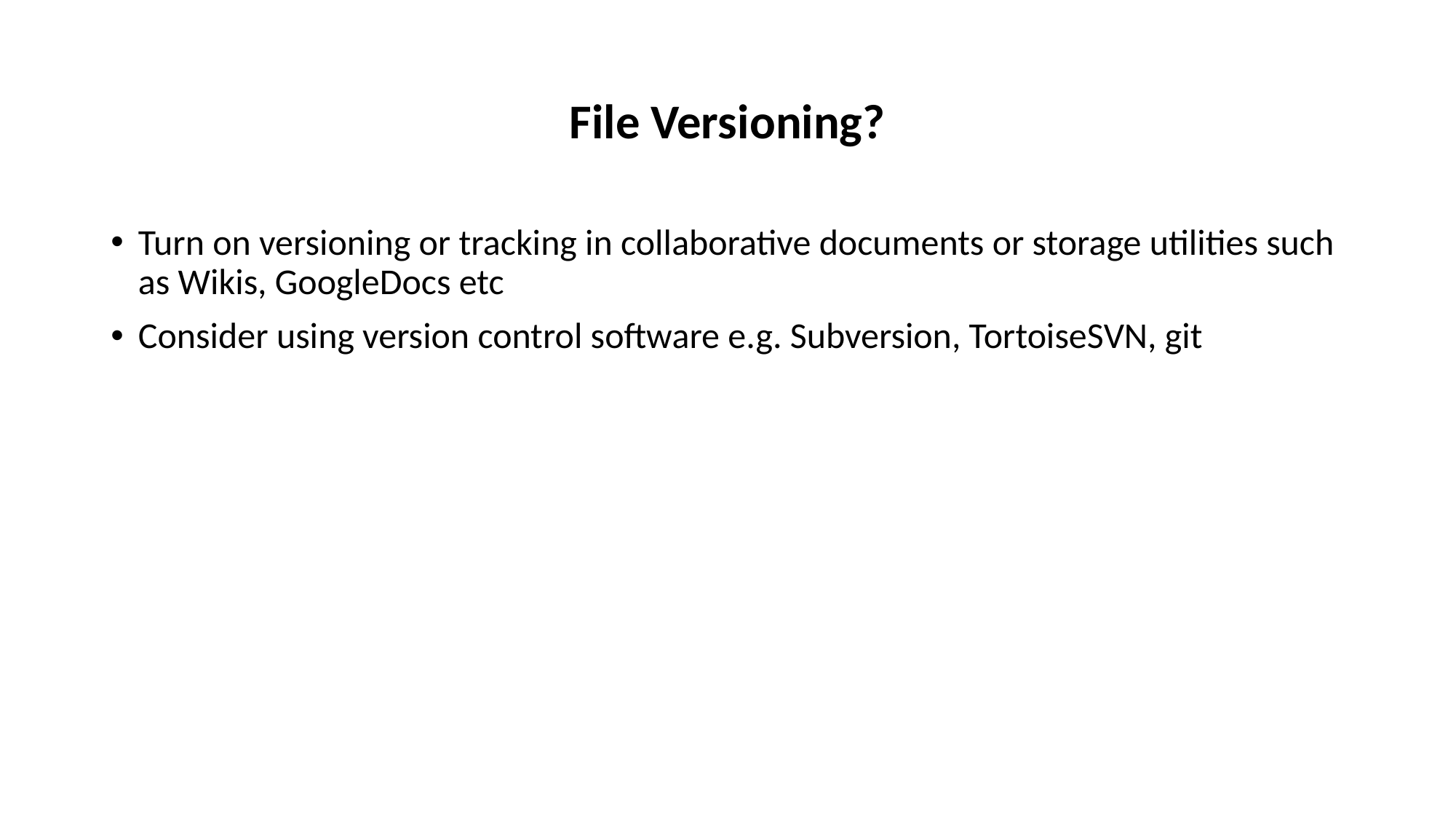

# File Versioning?
Turn on versioning or tracking in collaborative documents or storage utilities such as Wikis, GoogleDocs etc
Consider using version control software e.g. Subversion, TortoiseSVN, git